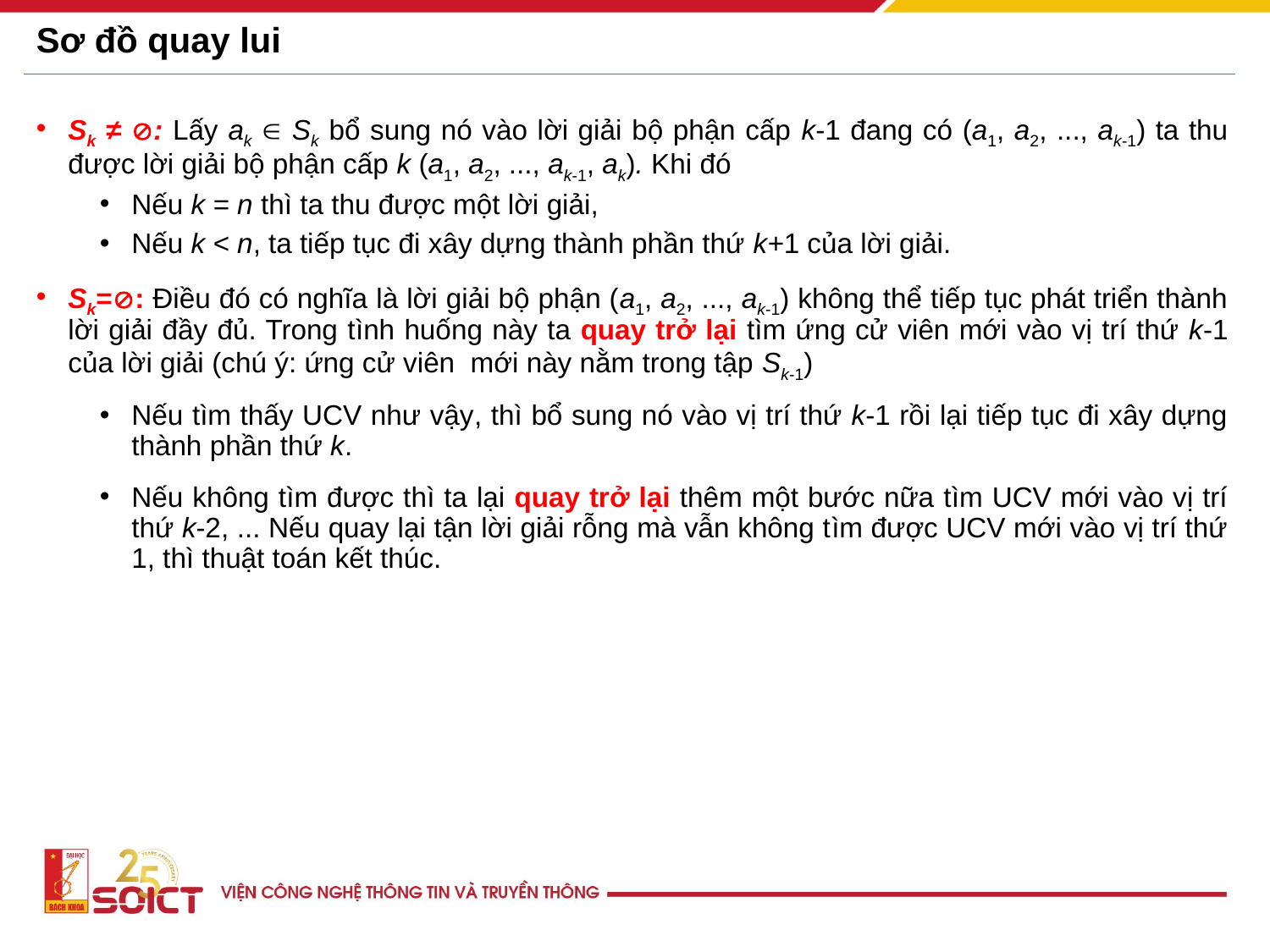

# Sơ đồ quay lui
Sk ≠ ∅: Lấy ak ∈ Sk bổ sung nó vào lời giải bộ phận cấp k-1 đang có (a1, a2, ..., ak-1) ta thu được lời giải bộ phận cấp k (a1, a2, ..., ak-1, ak). Khi đó
Nếu k = n thì ta thu được một lời giải,
Nếu k < n, ta tiếp tục đi xây dựng thành phần thứ k+1 của lời giải.
Sk=∅: Điều đó có nghĩa là lời giải bộ phận (a1, a2, ..., ak-1) không thể tiếp tục phát triển thành lời giải đầy đủ. Trong tình huống này ta quay trở lại tìm ứng cử viên mới vào vị trí thứ k-1 của lời giải (chú ý: ứng cử viên  mới này nằm trong tập Sk-1)
Nếu tìm thấy UCV như vậy, thì bổ sung nó vào vị trí thứ k-1 rồi lại tiếp tục đi xây dựng thành phần thứ k.
Nếu không tìm được thì ta lại quay trở lại thêm một bước nữa tìm UCV mới vào vị trí thứ k-2, ... Nếu quay lại tận lời giải rỗng mà vẫn không tìm được UCV mới vào vị trí thứ 1, thì thuật toán kết thúc.